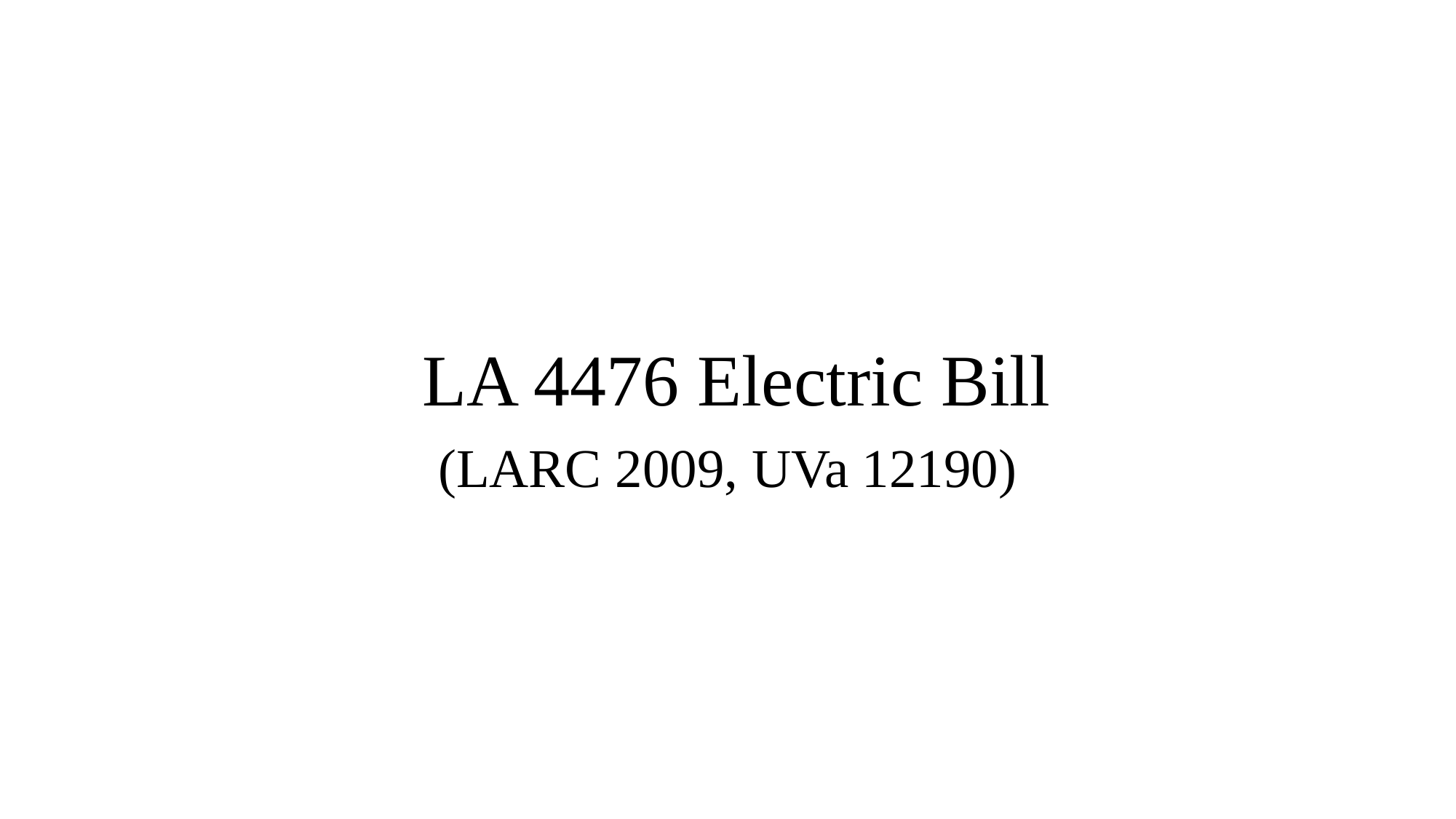

# LA 4476 Electric Bill
(LARC 2009, UVa 12190)